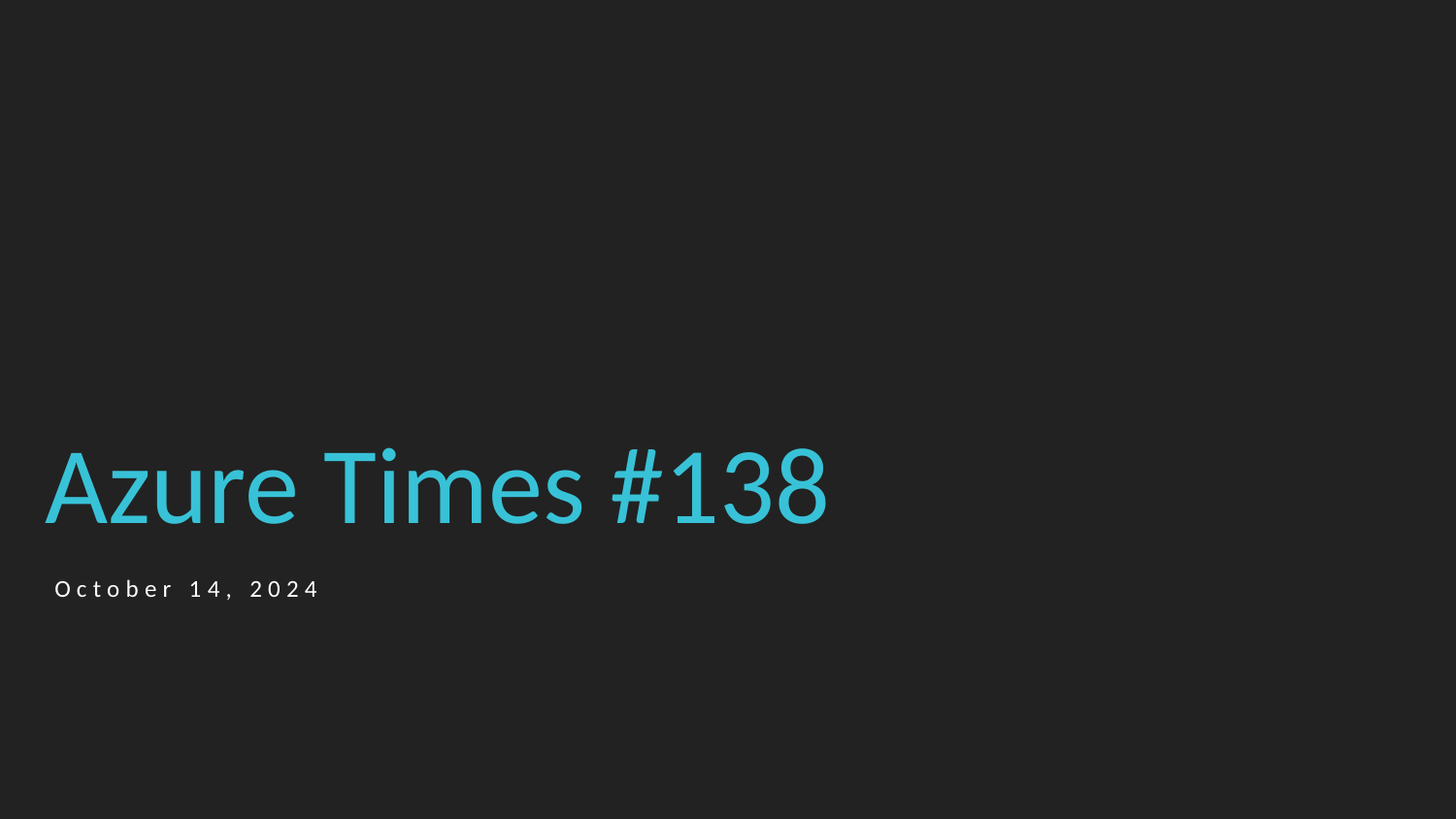

# Azure Times #138
October 14, 2024